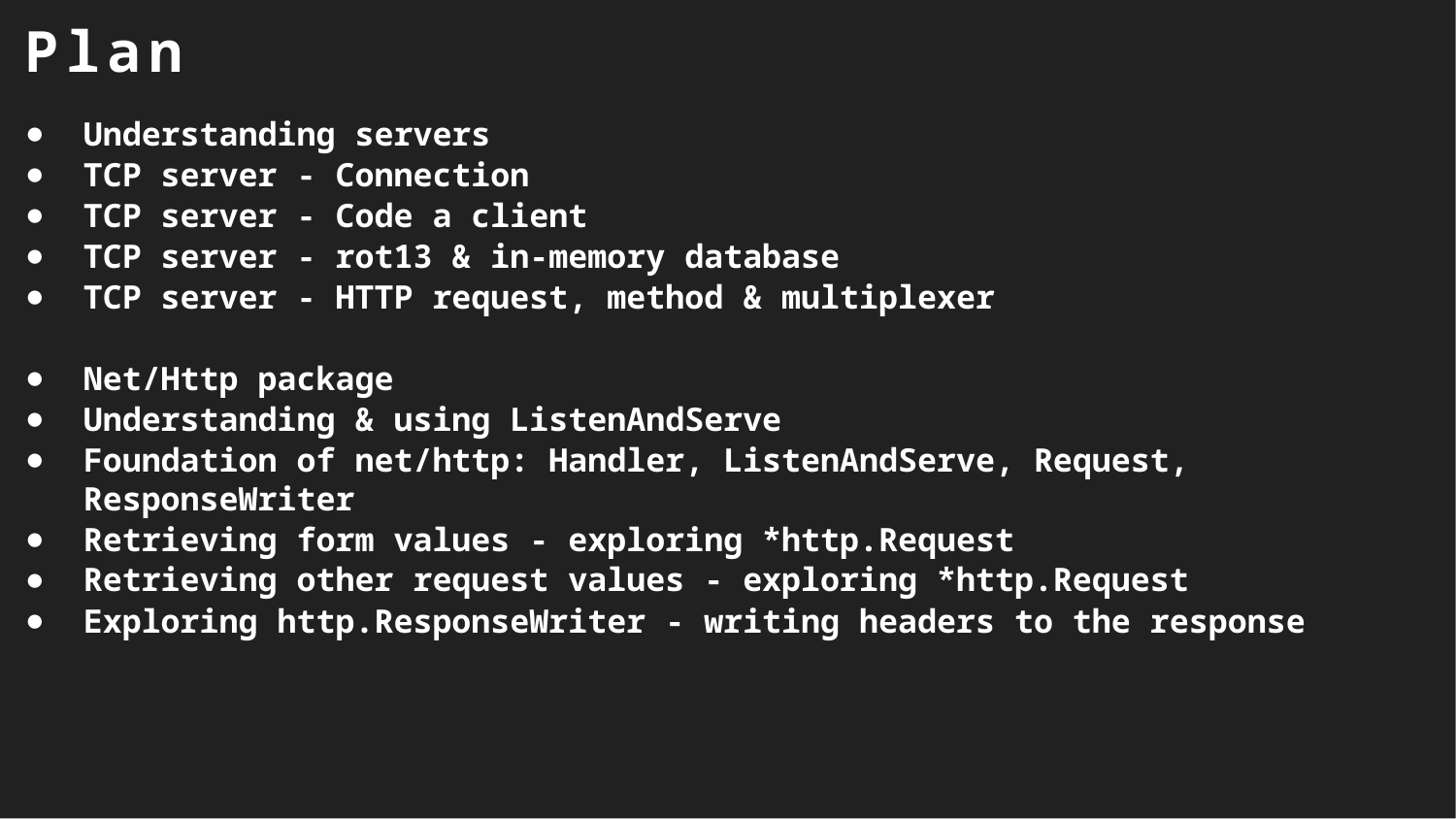

Plan
Understanding servers
TCP server - Connection
TCP server - Code a client
TCP server - rot13 & in-memory database
TCP server - HTTP request, method & multiplexer

Net/Http package
Understanding & using ListenAndServe
Foundation of net/http: Handler, ListenAndServe, Request, ResponseWriter
Retrieving form values - exploring *http.Request
Retrieving other request values - exploring *http.Request
Exploring http.ResponseWriter - writing headers to the response